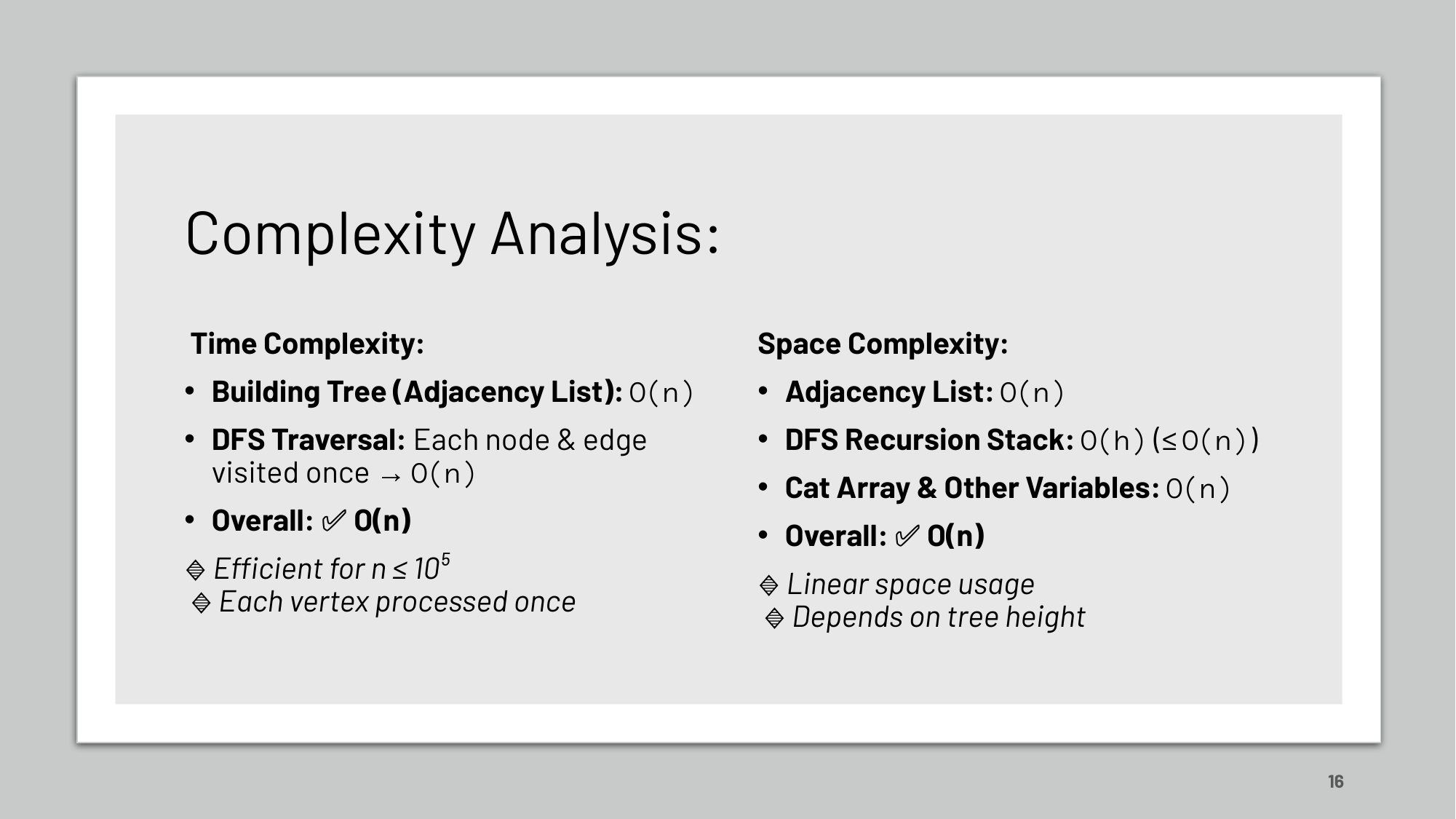

# Complexity Analysis:
 Time Complexity:
Building Tree (Adjacency List): O(n)
DFS Traversal: Each node & edge visited once → O(n)
Overall: ✅ O(n)
🔹 Efficient for n ≤ 10⁵
 🔹 Each vertex processed once
Space Complexity:
Adjacency List: O(n)
DFS Recursion Stack: O(h) (≤ O(n))
Cat Array & Other Variables: O(n)
Overall: ✅ O(n)
🔹 Linear space usage
 🔹 Depends on tree height

16